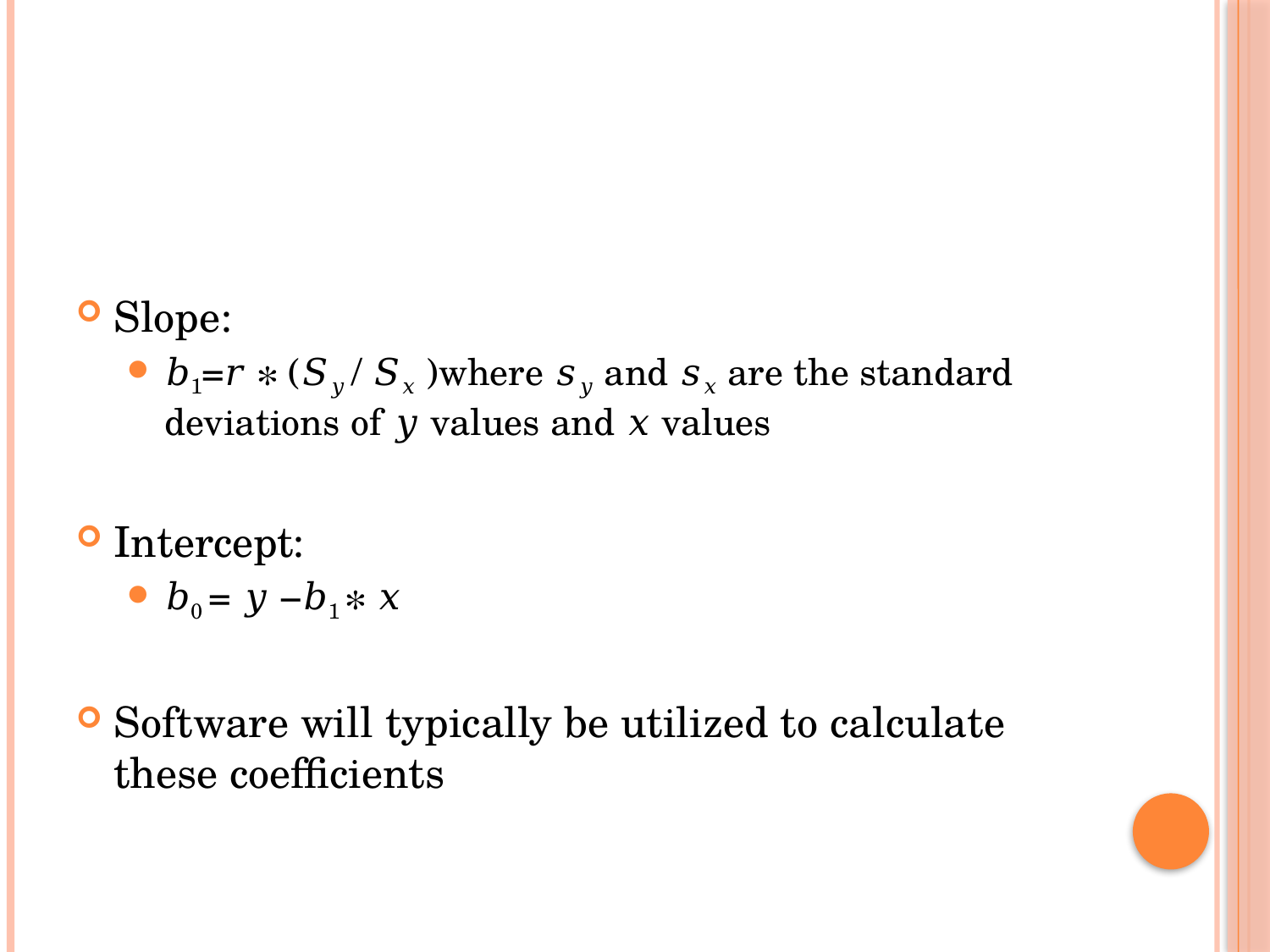

#

Slope:
𝑏1=𝑟 ∗ (𝑆𝑦 / 𝑆𝑥 )where 𝑠𝑦 and 𝑠𝑥 are the standard deviations of 𝑦 values and 𝑥 values

Intercept:
𝑏0 = 𝑦 −𝑏1 ∗ 𝑥

Software will typically be utilized to calculate these coefficients